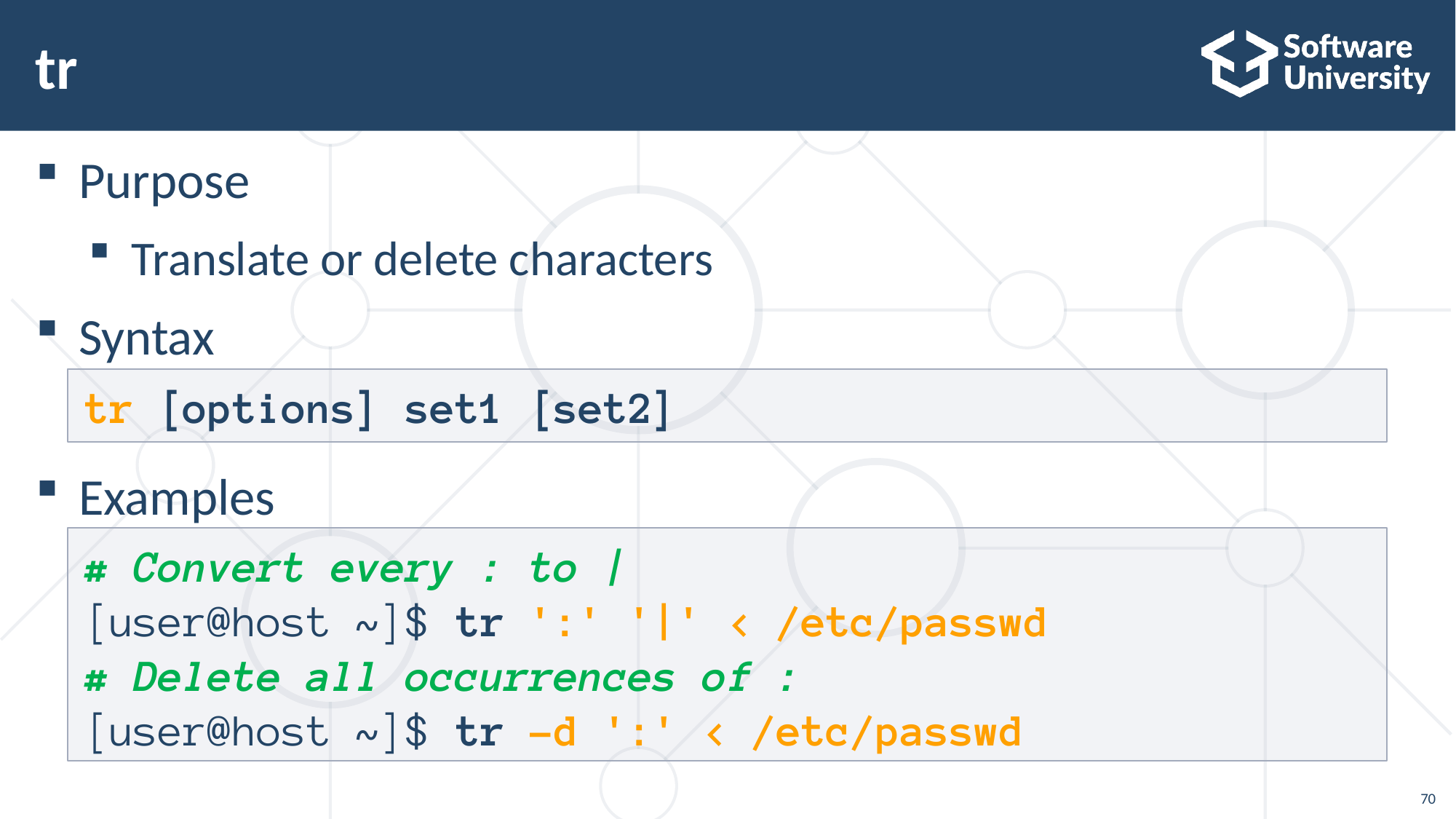

# tr
Purpose
Translate or delete characters
Syntax

Examples

tr [options] set1 [set2]
# Convert every : to |
[user@host ~]$ tr ':' '|' < /etc/passwd
# Delete all occurrences of :
[user@host ~]$ tr -d ':' < /etc/passwd
70